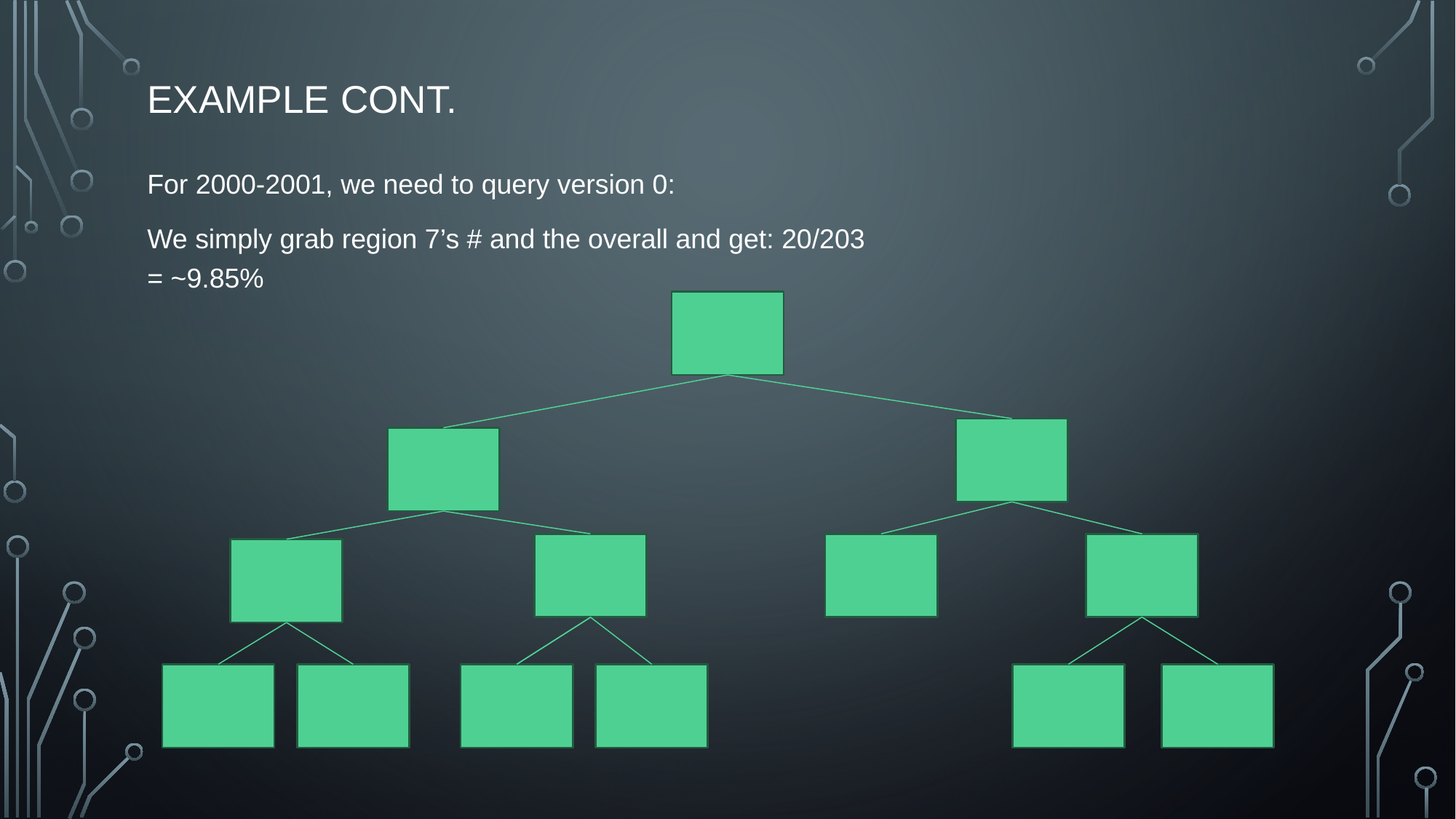

# Example cont.
For 2000-2001, we need to query version 0:
We simply grab region 7’s # and the overall and get: 20/203 = ~9.85%